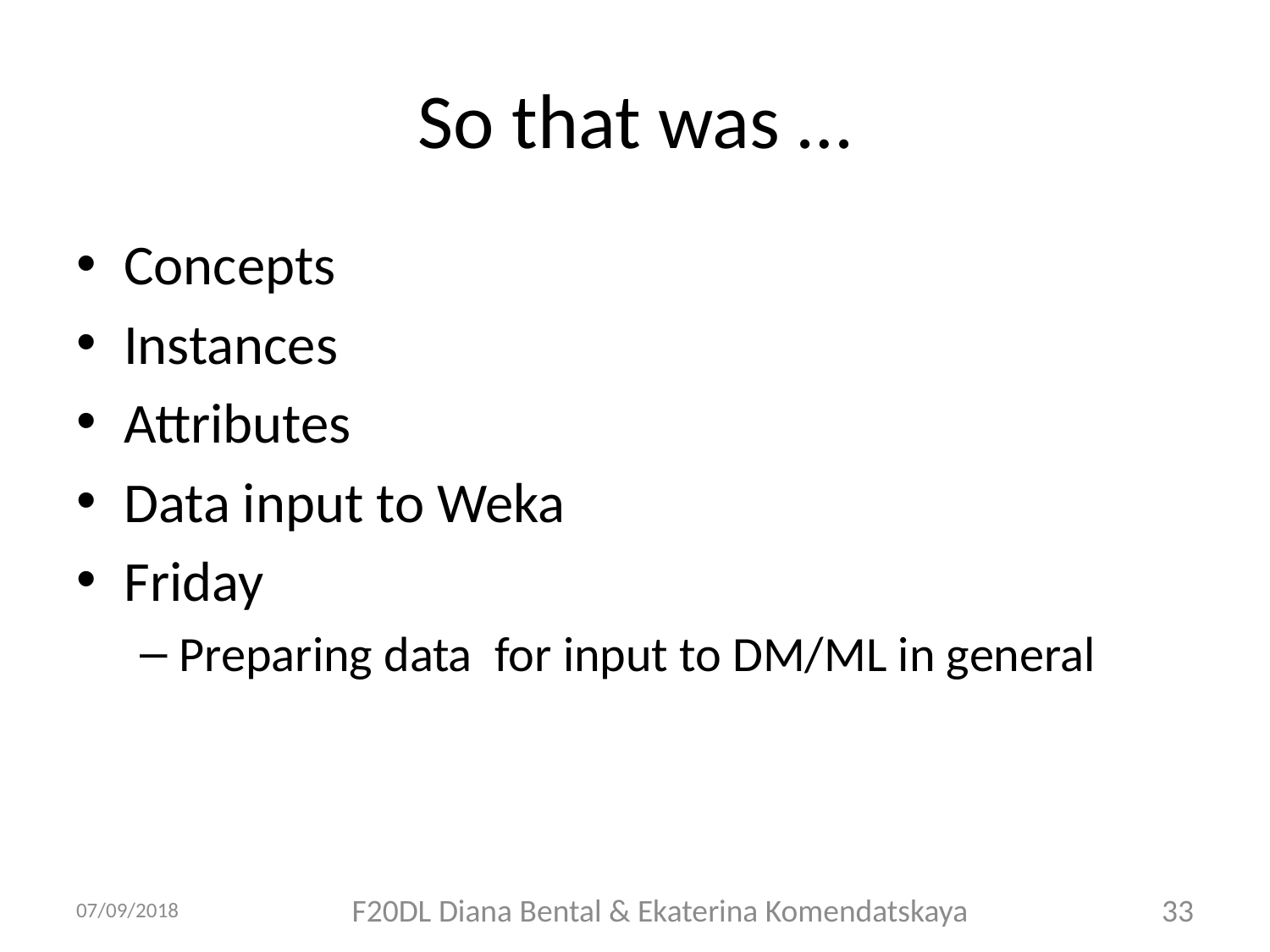

# So that was …
Concepts
Instances
Attributes
Data input to Weka
Friday
Preparing data  for input to DM/ML in general
07/09/2018
F20DL Diana Bental & Ekaterina Komendatskaya
33